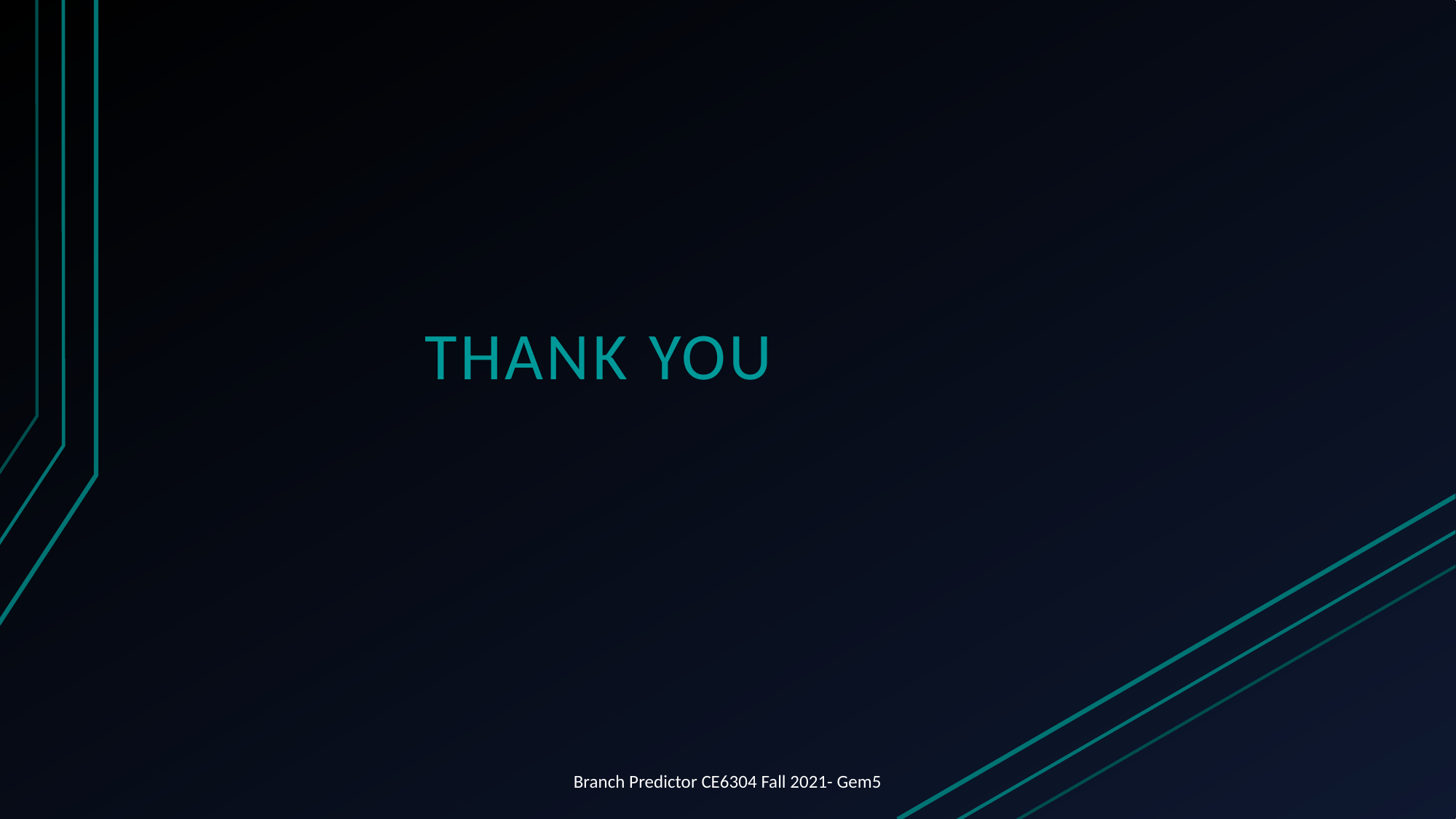

THANK YOU
Branch Predictor CE6304 Fall 2021- Gem5